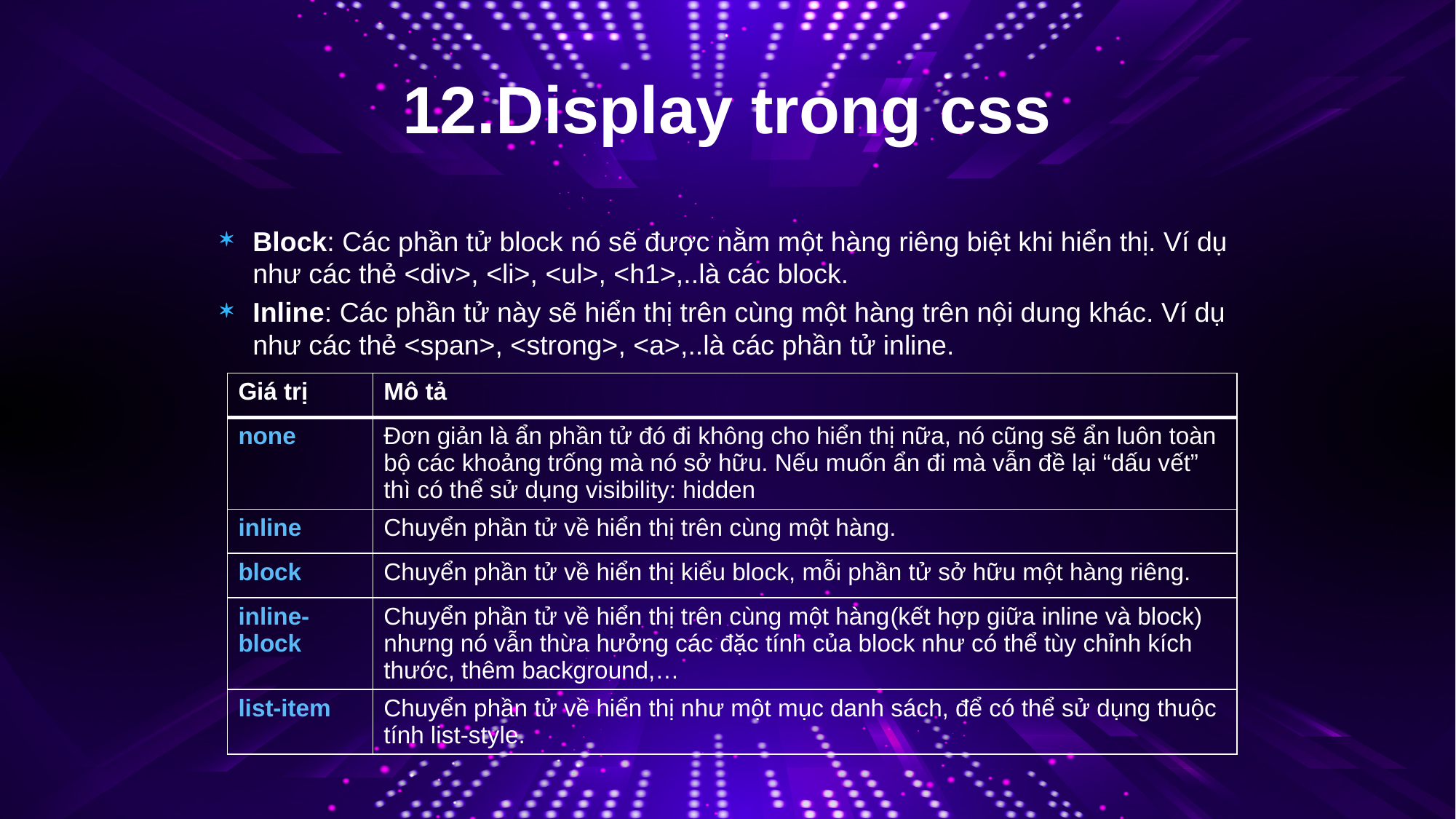

# 12.Display trong css
Block: Các phần tử block nó sẽ được nằm một hàng riêng biệt khi hiển thị. Ví dụ như các thẻ <div>, <li>, <ul>, <h1>,..là các block.
Inline: Các phần tử này sẽ hiển thị trên cùng một hàng trên nội dung khác. Ví dụ như các thẻ <span>, <strong>, <a>,..là các phần tử inline.

| Giá trị | Mô tả |
| --- | --- |
| none | Đơn giản là ẩn phần tử đó đi không cho hiển thị nữa, nó cũng sẽ ẩn luôn toàn bộ các khoảng trống mà nó sở hữu. Nếu muốn ẩn đi mà vẫn đề lại “dấu vết” thì có thể sử dụng visibility: hidden |
| inline | Chuyển phần tử về hiển thị trên cùng một hàng. |
| block | Chuyển phần tử về hiển thị kiểu block, mỗi phần tử sở hữu một hàng riêng. |
| inline-block | Chuyển phần tử về hiển thị trên cùng một hàng(kết hợp giữa inline và block) nhưng nó vẫn thừa hưởng các đặc tính của block như có thể tùy chỉnh kích thước, thêm background,… |
| list-item | Chuyển phần tử về hiển thị như một mục danh sách, để có thể sử dụng thuộc tính list-style. |